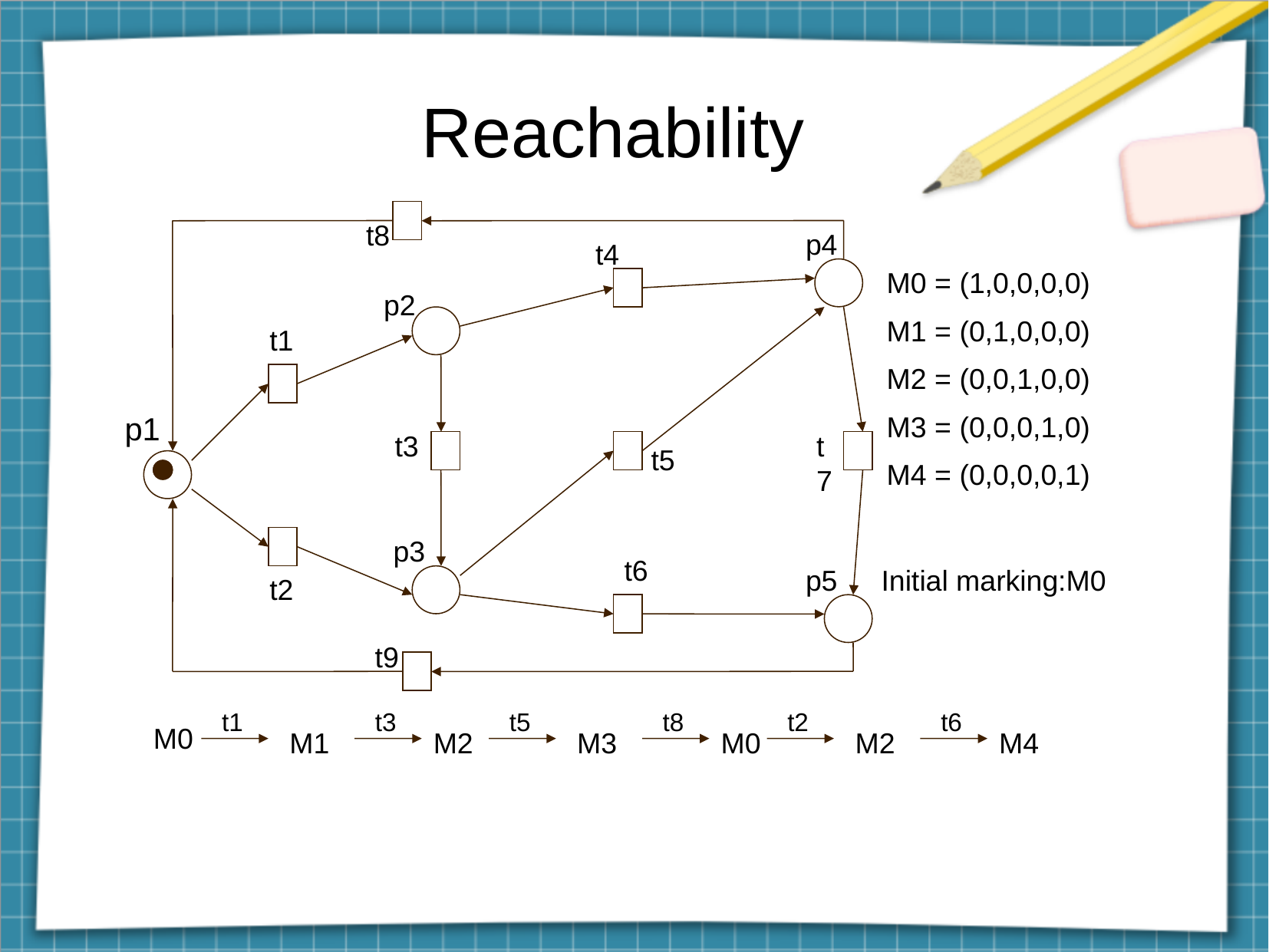

Reachability

t8

p4
t4

p2

t1

p1

t3
t7

t5

p3

t6
p5
Initial marking:M0
t2

t9

M0 = (1,0,0,0,0)
M1 = (0,1,0,0,0)
M2 = (0,0,1,0,0)
M3 = (0,0,0,1,0)
M4 = (0,0,0,0,1)
t1
t3
t5
t8
t2
t6
M0
M1
M2
M3
M0
M2
M4